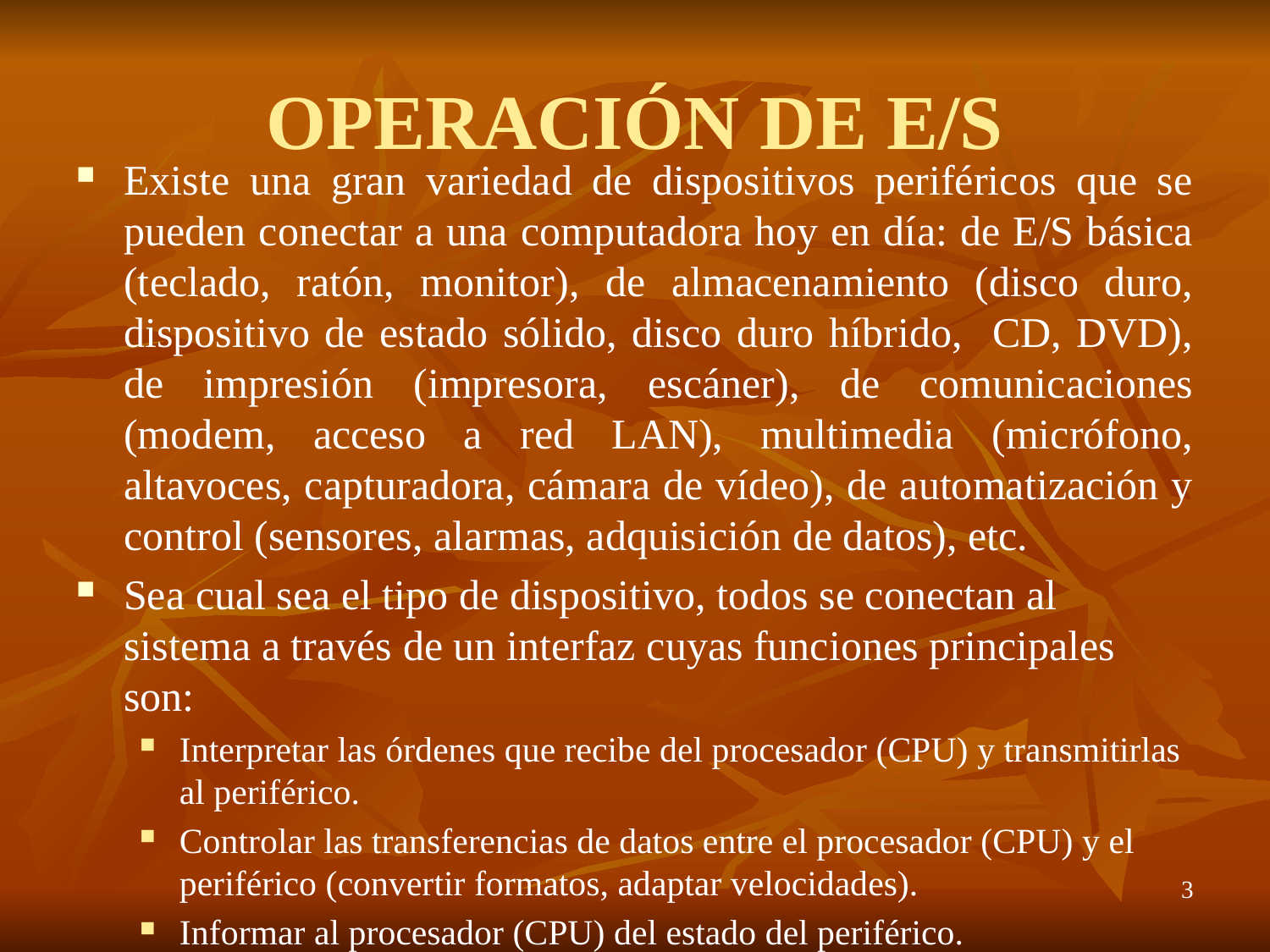

# OPERACIÓN DE E/S
Existe una gran variedad de dispositivos periféricos que se pueden conectar a una computadora hoy en día: de E/S básica (teclado, ratón, monitor), de almacenamiento (disco duro, dispositivo de estado sólido, disco duro híbrido,  CD, DVD), de impresión (impresora, escáner), de comunicaciones (modem, acceso a red LAN), multimedia (micrófono, altavoces, capturadora, cámara de vídeo), de automatización y control (sensores, alarmas, adquisición de datos), etc.
Sea cual sea el tipo de dispositivo, todos se conectan al sistema a través de un interfaz cuyas funciones principales son:
Interpretar las órdenes que recibe del procesador (CPU) y transmitirlas al periférico.
Controlar las transferencias de datos entre el procesador (CPU) y el periférico (convertir formatos, adaptar velocidades).
Informar al procesador (CPU) del estado del periférico.

3